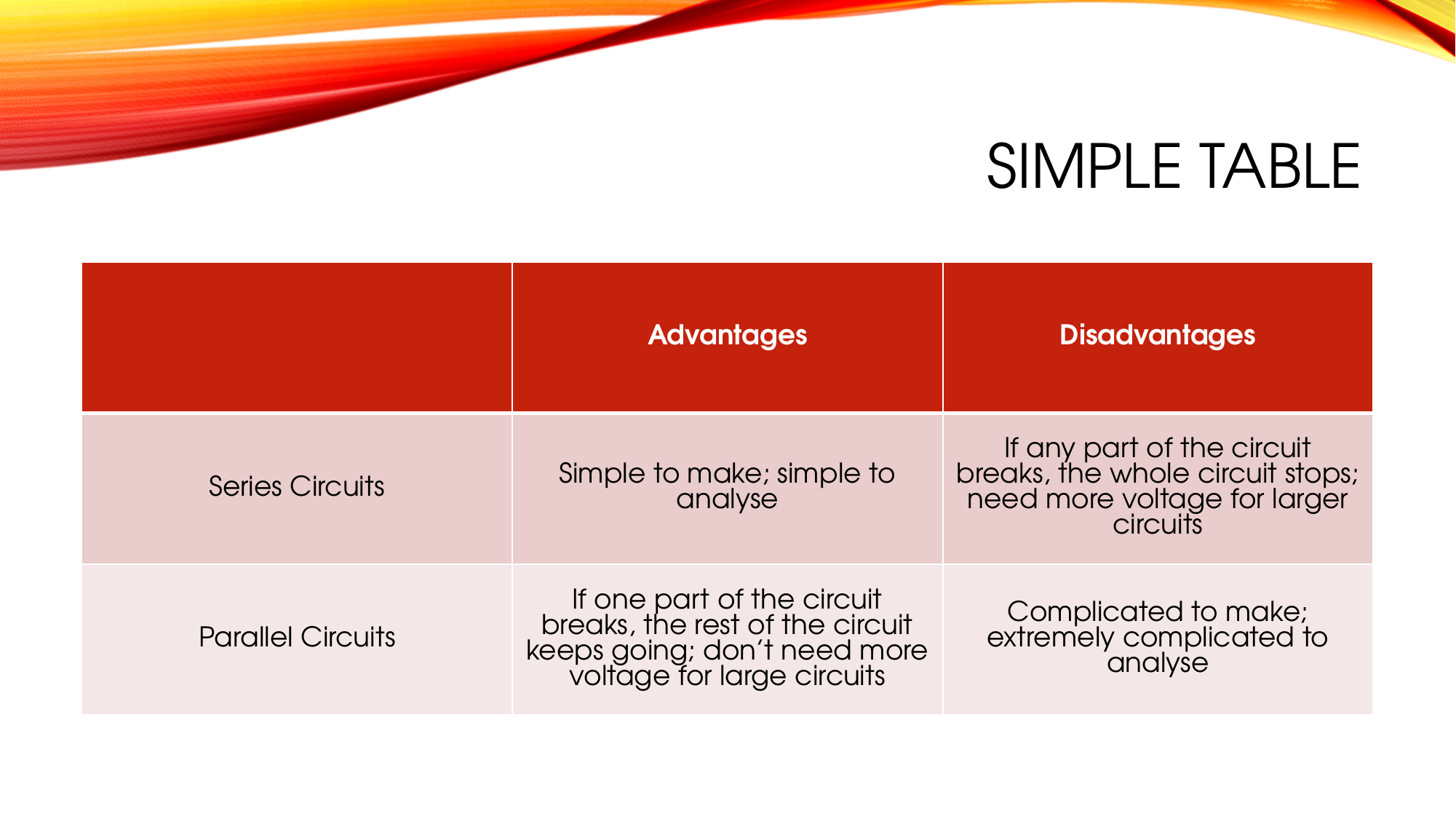

# Simple table
|  | Advantages | Disadvantages |
| --- | --- | --- |
| Series Circuits | Simple to make; simple to analyse | If any part of the circuit breaks, the whole circuit stops; need more voltage for larger circuits |
| Parallel Circuits | If one part of the circuit breaks, the rest of the circuit keeps going; don’t need more voltage for large circuits | Complicated to make; extremely complicated to analyse |